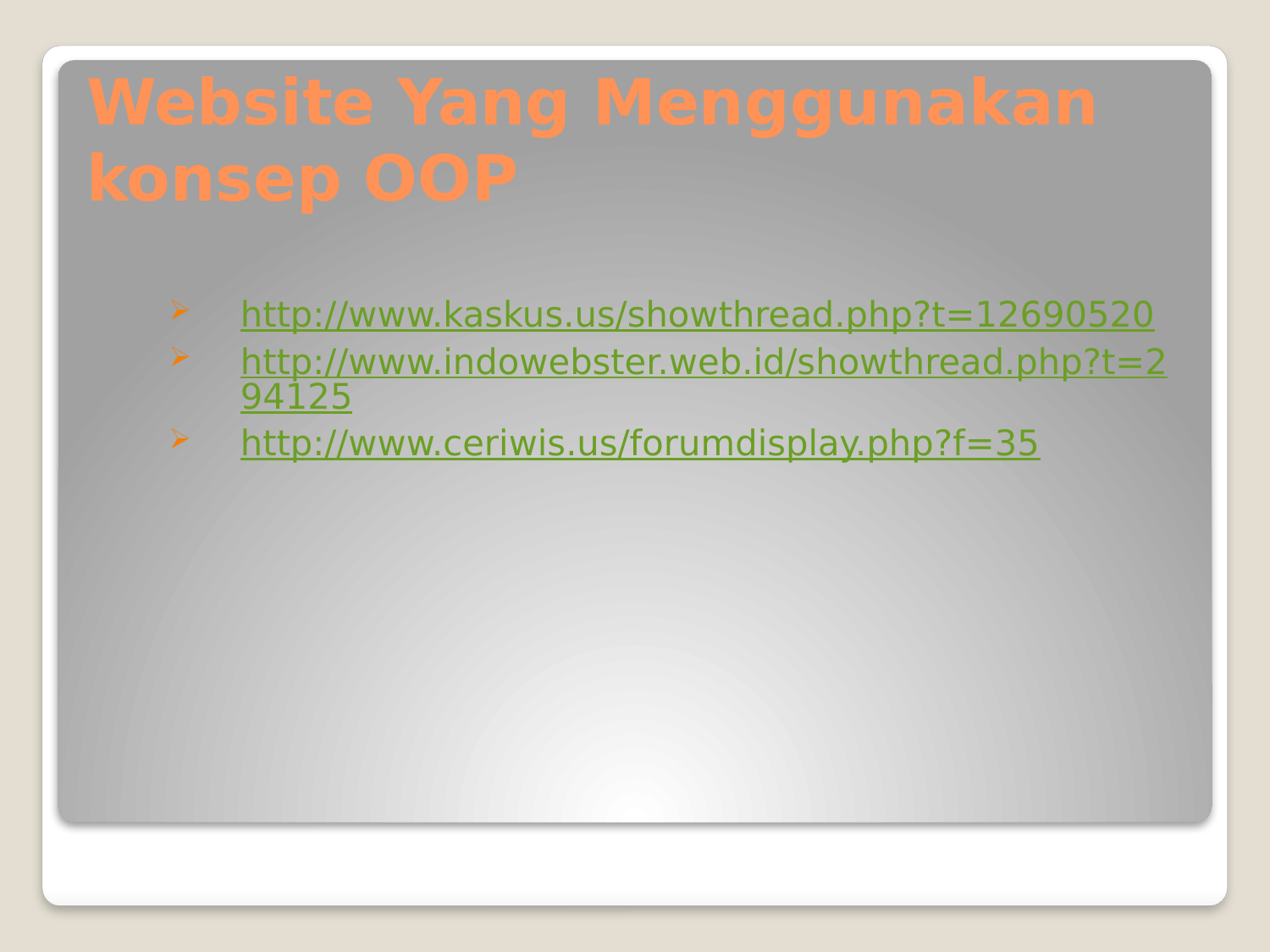

# Website Yang Menggunakan konsep OOP

http://www.kaskus.us/showthread.php?t=12690520
http://www.indowebster.web.id/showthread.php?t=294125
http://www.ceriwis.us/forumdisplay.php?f=35